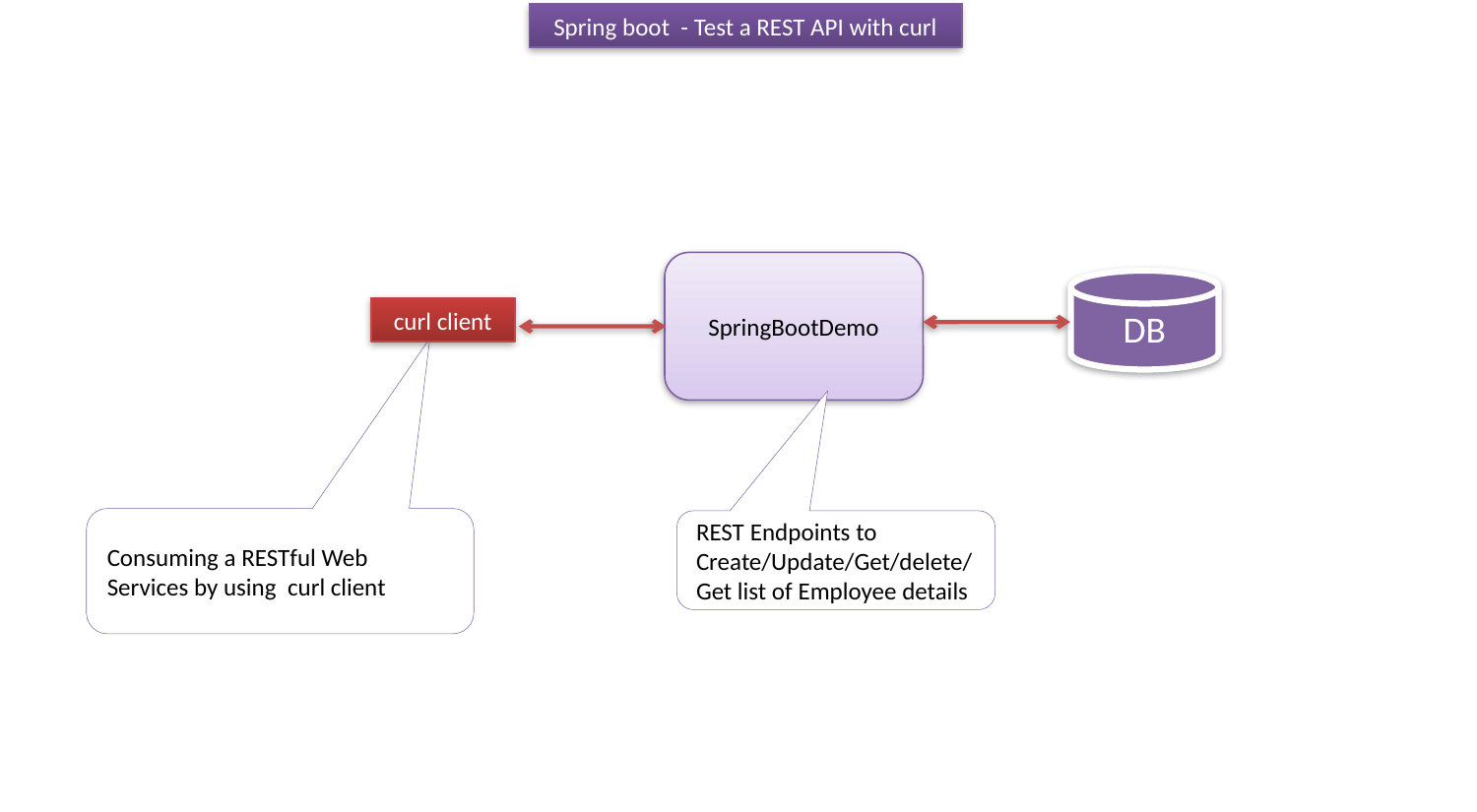

Spring boot  - Test a REST API with curl

SpringBootDemo
DB
curl client
Consuming a RESTful Web Services by using  curl client
REST Endpoints to Create/Update/Get/delete/Get list of Employee details